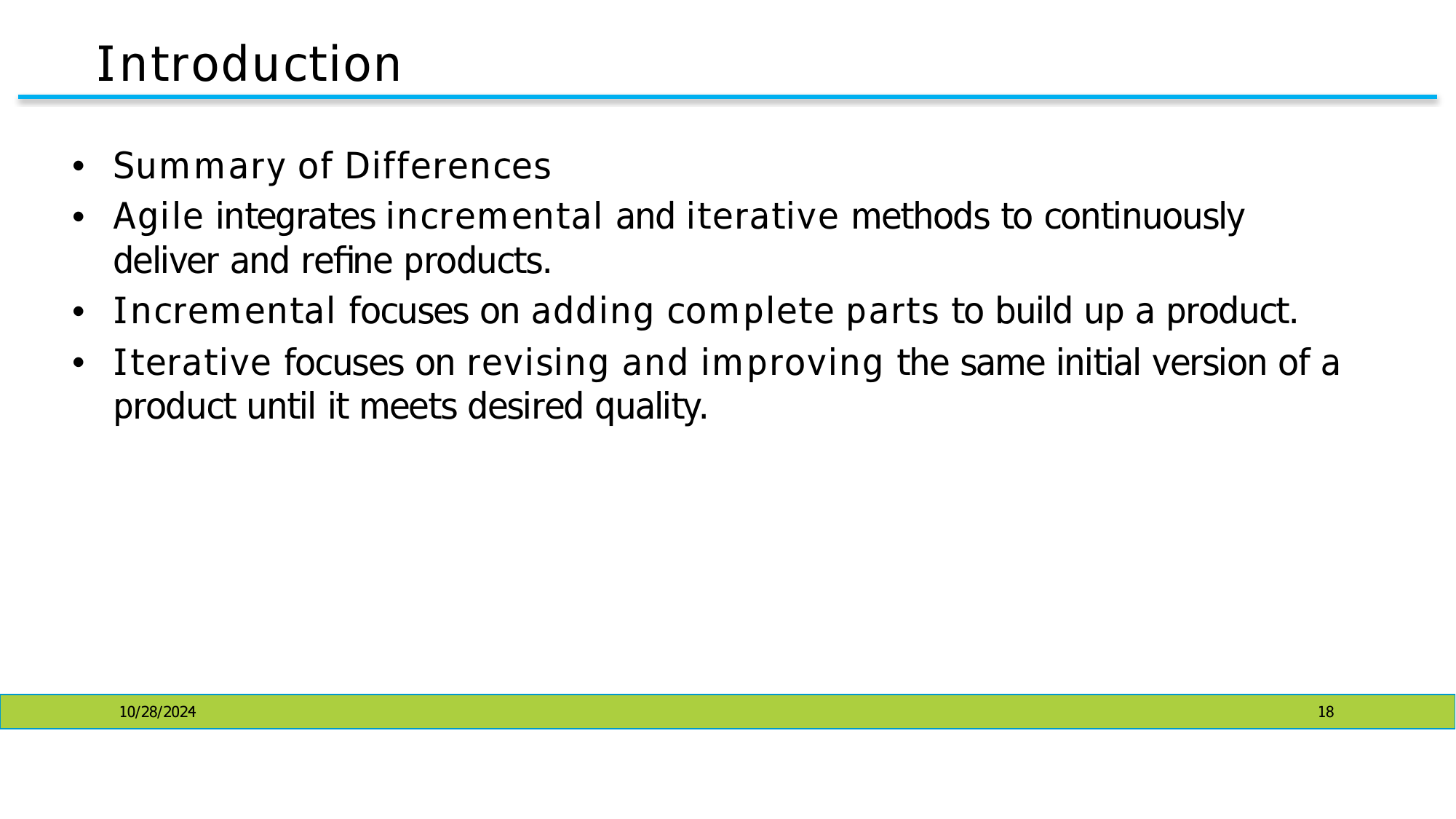

# Introduction
Summary of Differences
Agile integrates incremental and iterative methods to continuously deliver and refine products.
Incremental focuses on adding complete parts to build up a product.
Iterative focuses on revising and improving the same initial version of a product until it meets desired quality.

10/28/2024
18